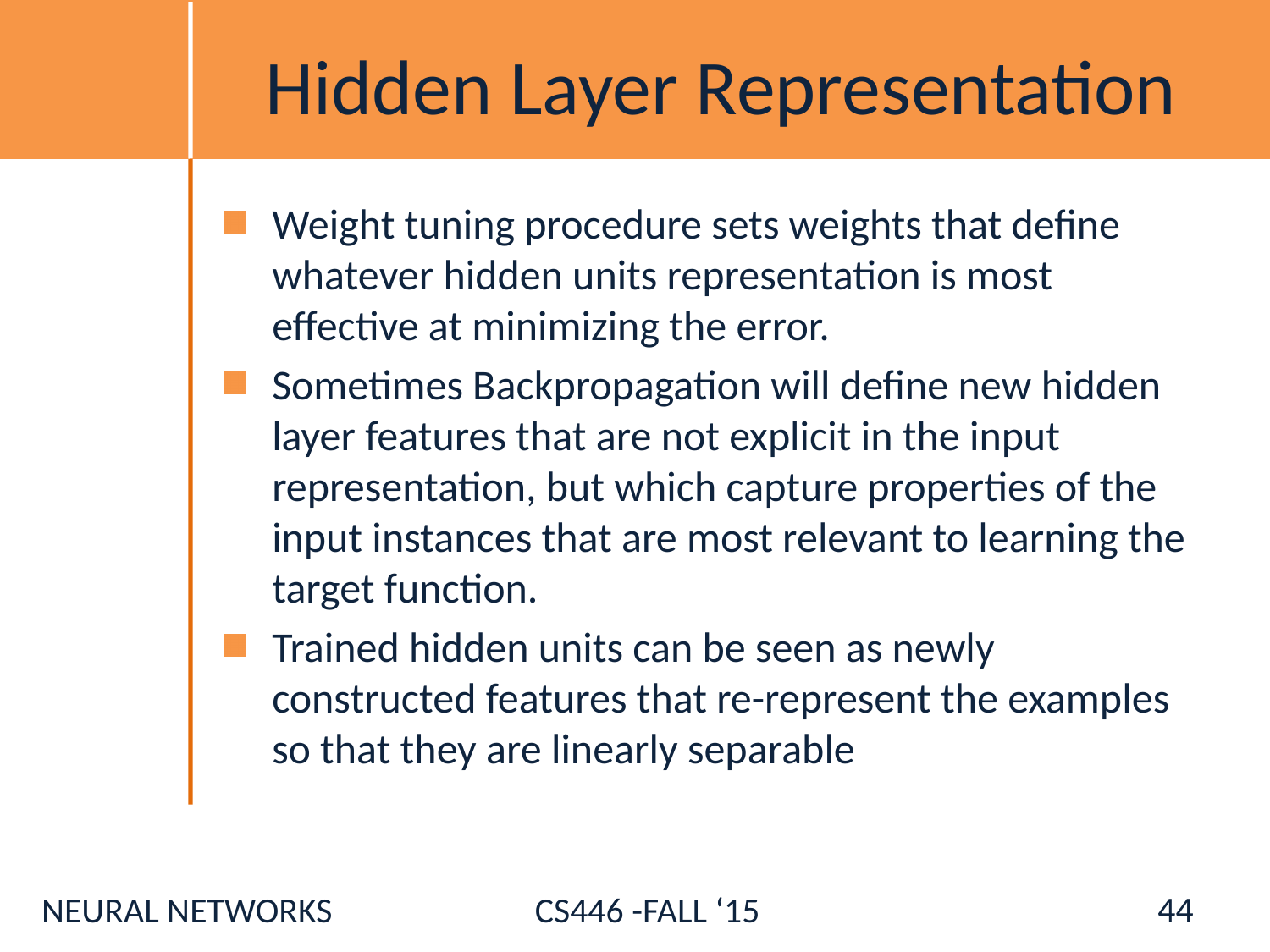

# Hidden Layer Representation
Weight tuning procedure sets weights that define whatever hidden units representation is most effective at minimizing the error.
Sometimes Backpropagation will define new hidden layer features that are not explicit in the input representation, but which capture properties of the input instances that are most relevant to learning the target function.
Trained hidden units can be seen as newly constructed features that re-represent the examples so that they are linearly separable

44